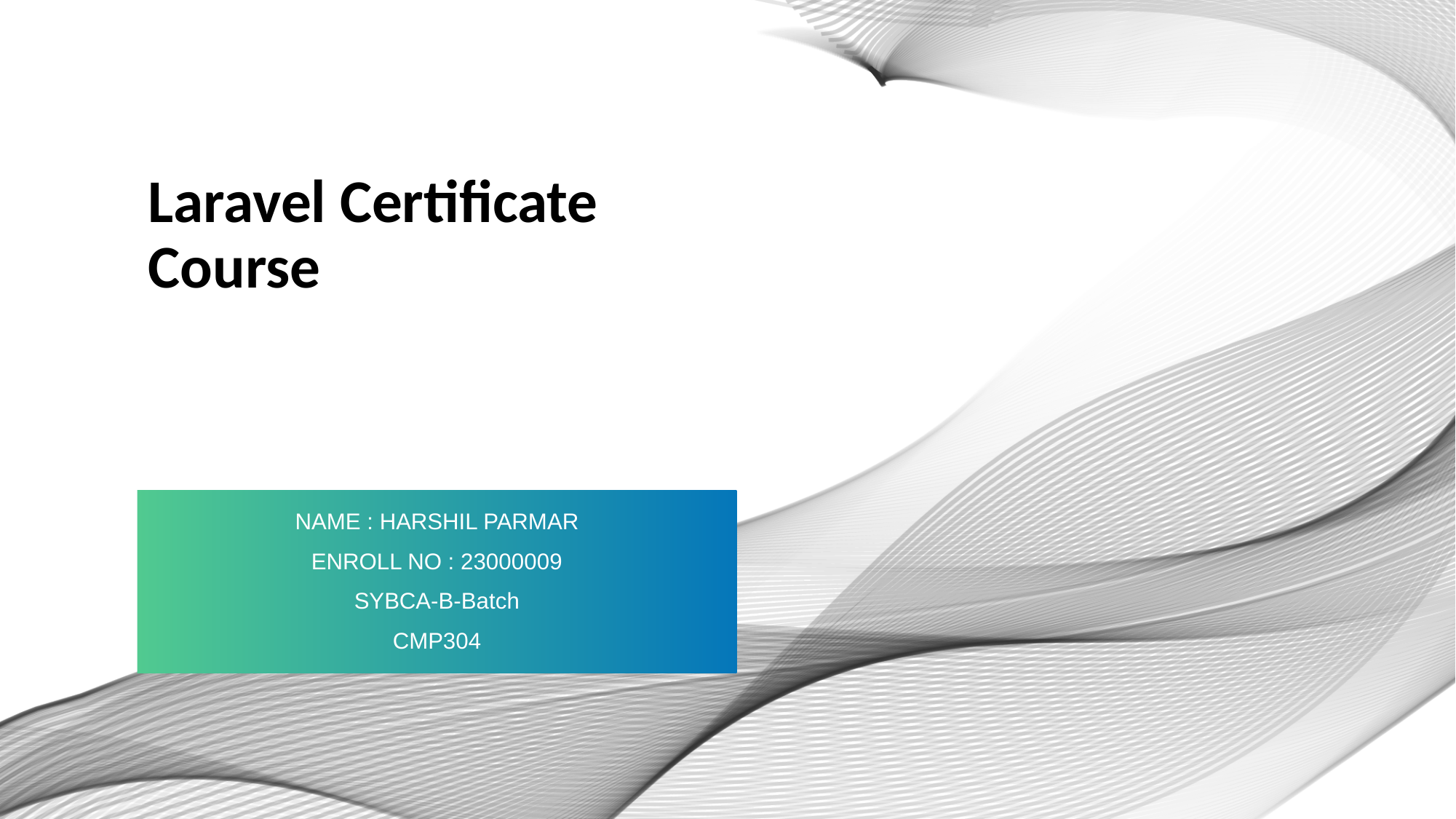

# Laravel Certificate Course
NAME : HARSHIL PARMAR
ENROLL NO : 23000009
SYBCA-B-Batch
CMP304